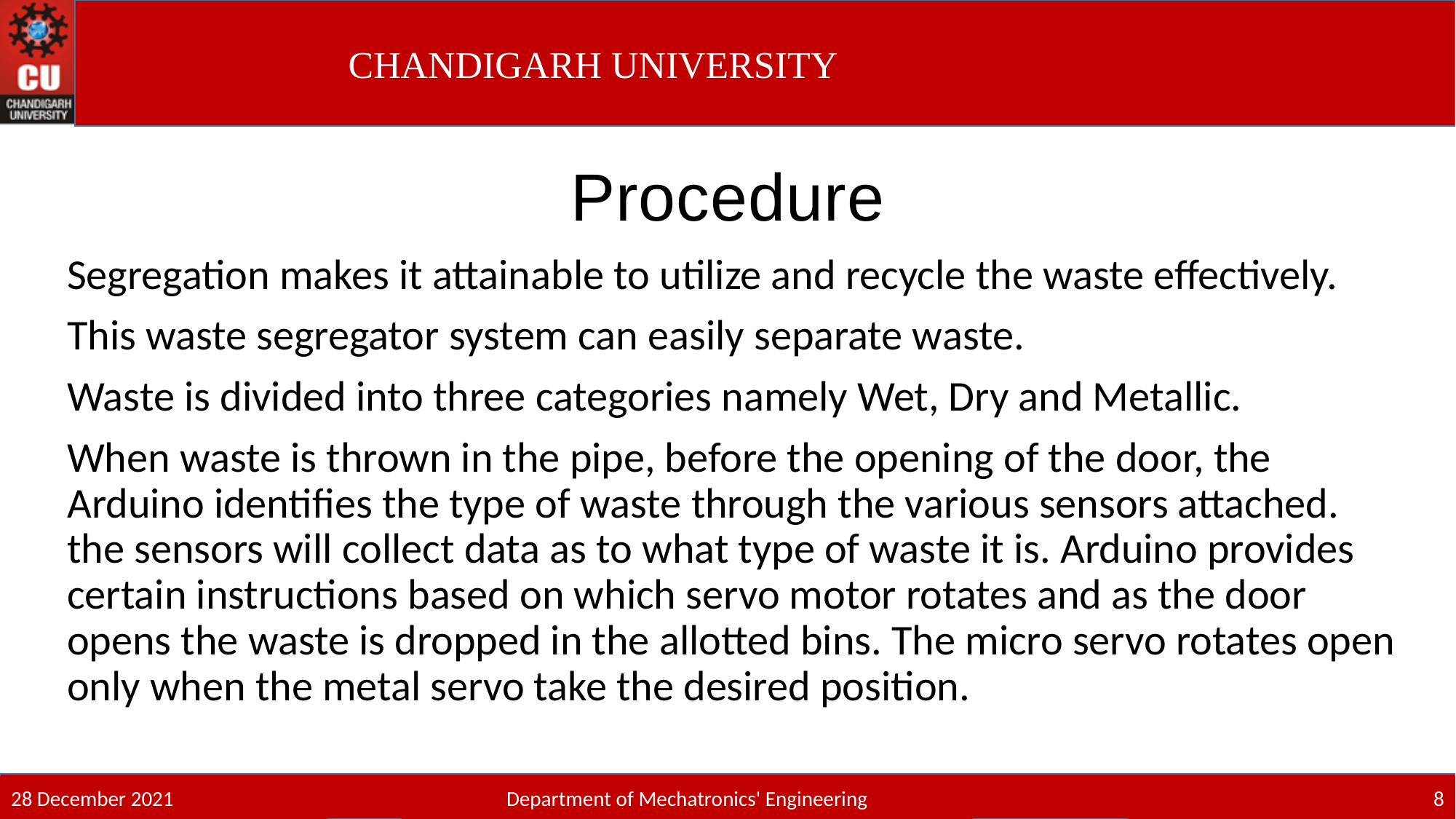

# Procedure
Segregation makes it attainable to utilize and recycle the waste effectively.
This waste segregator system can easily separate waste.
Waste is divided into three categories namely Wet, Dry and Metallic.
When waste is thrown in the pipe, before the opening of the door, the Arduino identifies the type of waste through the various sensors attached. the sensors will collect data as to what type of waste it is. Arduino provides certain instructions based on which servo motor rotates and as the door opens the waste is dropped in the allotted bins. The micro servo rotates open only when the metal servo take the desired position.
28 December 2021
8
Department of Mechatronics' Engineering